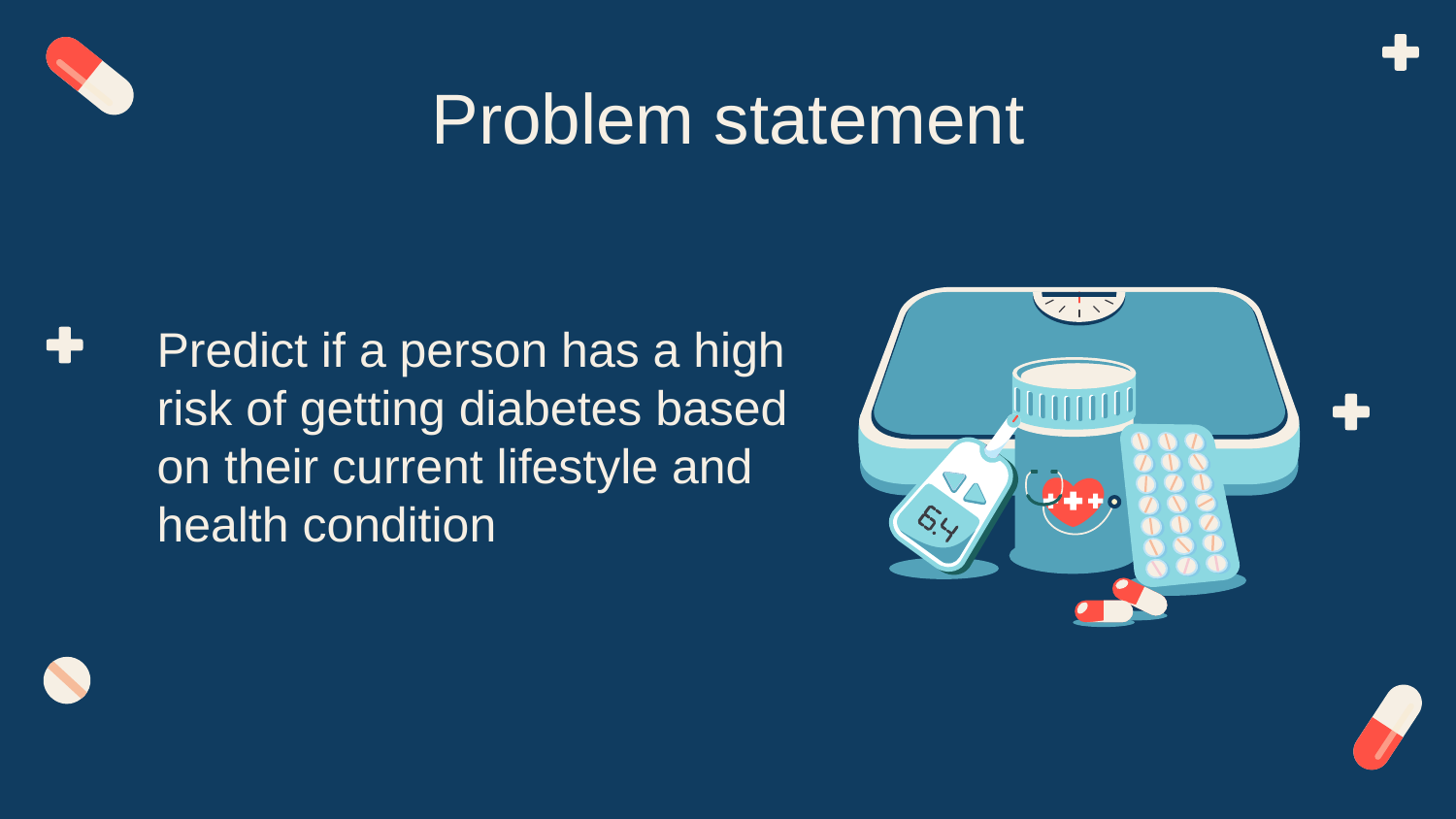

# Problem statement

Predict if a person has a high risk of getting diabetes based on their current lifestyle and health condition
Despite being red, Mars is actually a cold place